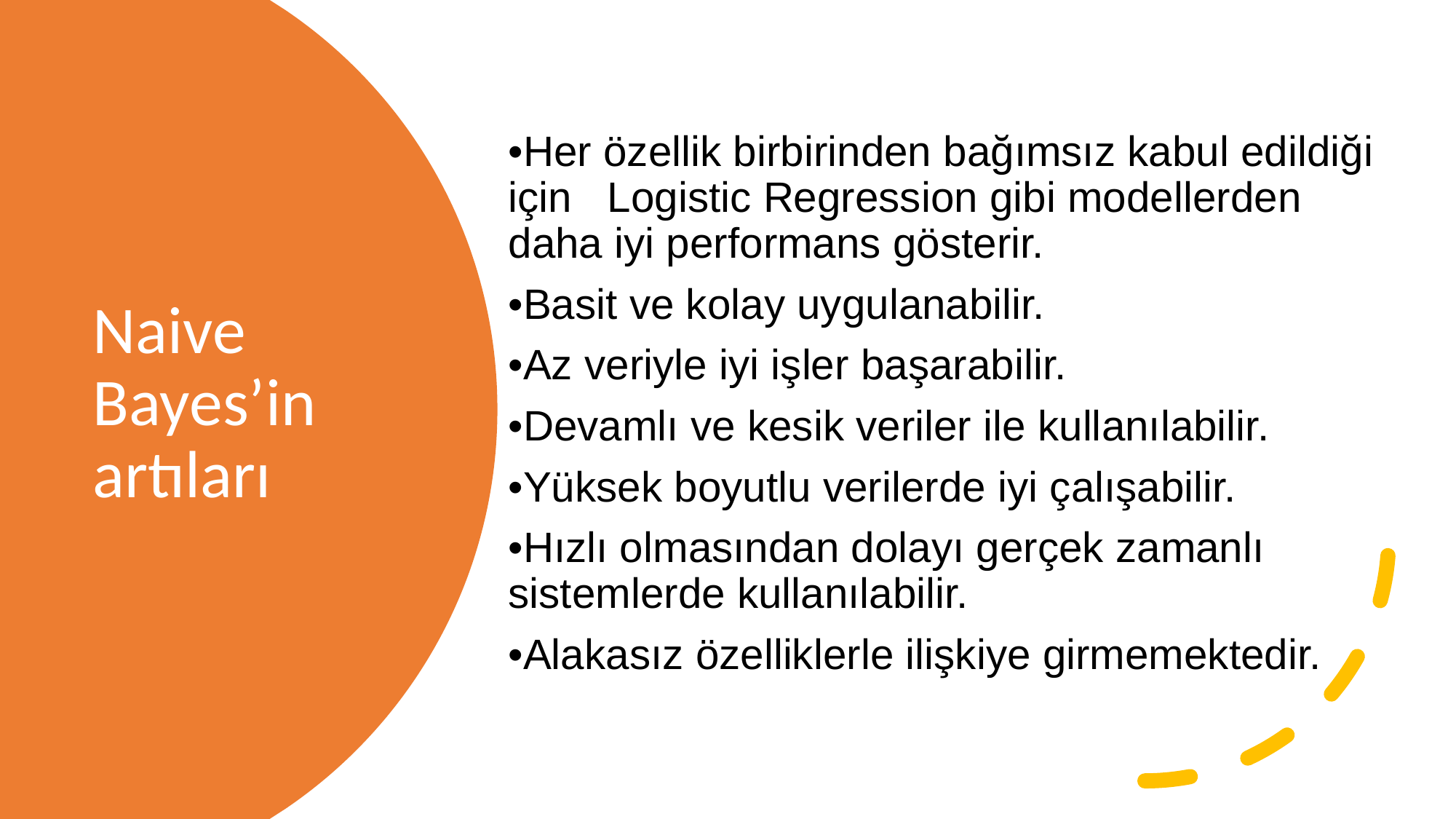

•Her özellik birbirinden bağımsız kabul edildiği için   Logistic Regression gibi modellerden daha iyi performans gösterir.
•Basit ve kolay uygulanabilir.
•Az veriyle iyi işler başarabilir.
•Devamlı ve kesik veriler ile kullanılabilir.
•Yüksek boyutlu verilerde iyi çalışabilir.
•Hızlı olmasından dolayı gerçek zamanlı sistemlerde kullanılabilir.
•Alakasız özelliklerle ilişkiye girmemektedir.
# Naive Bayes’in artıları